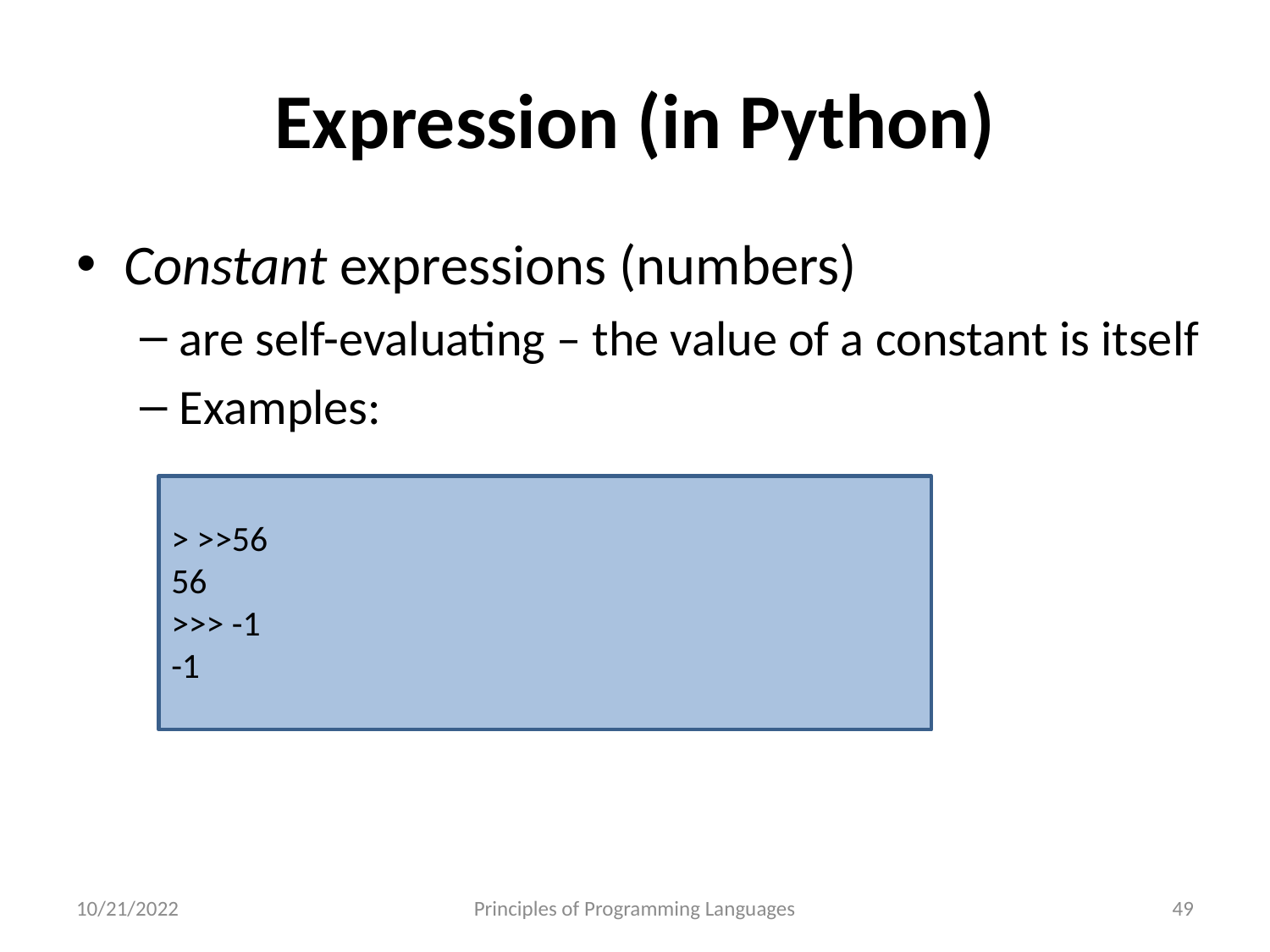

# Expression (in Python)
Constant expressions (numbers)
are self-evaluating – the value of a constant is itself
Examples:

> >>56
56
>>> -1
-1

10/21/2022
Principles of Programming Languages
49